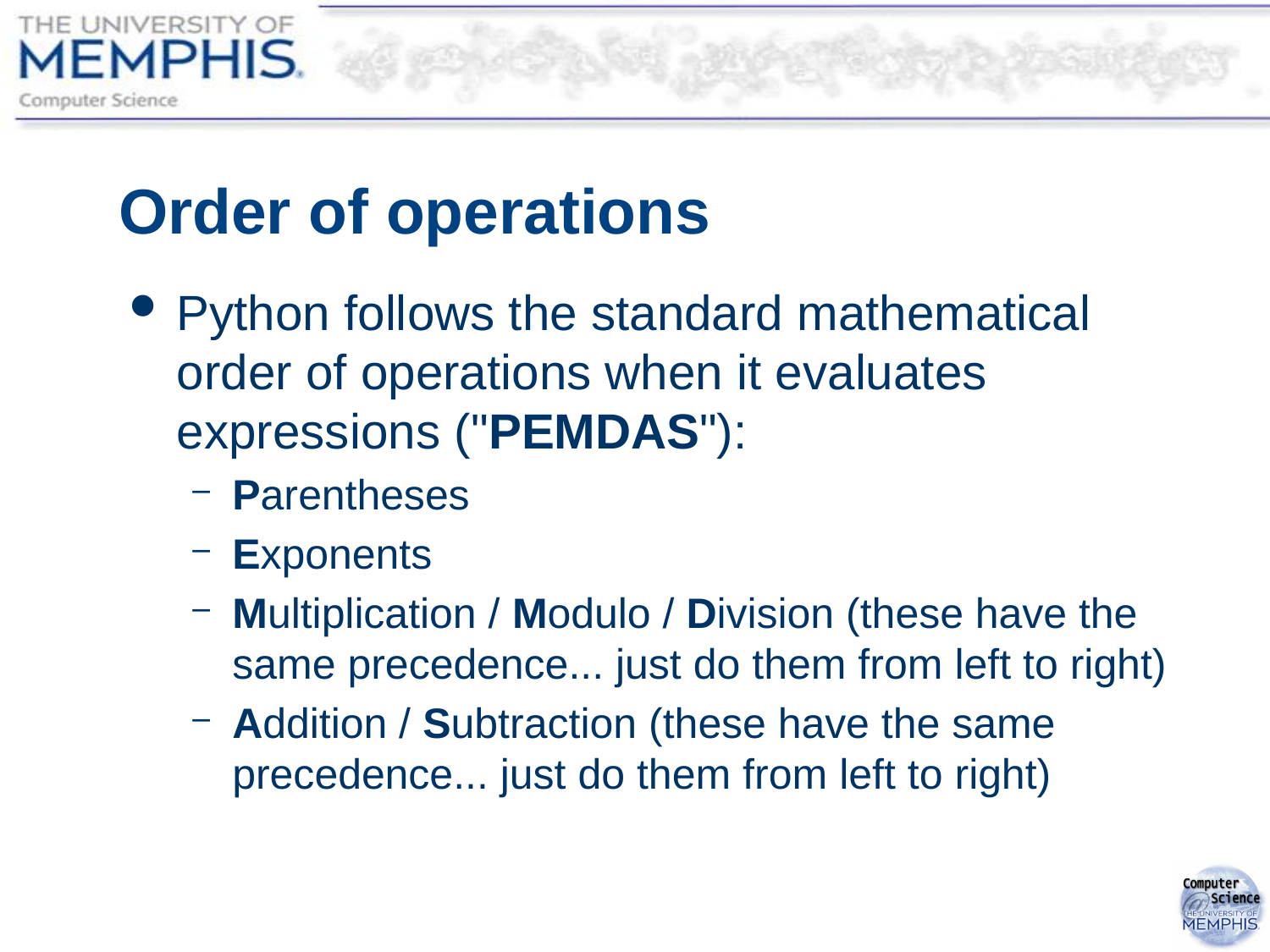

# Order of operations
Python follows the standard mathematical order of operations when it evaluates expressions ("PEMDAS"):
Parentheses
Exponents
Multiplication / Modulo / Division (these have the same precedence... just do them from left to right)
Addition / Subtraction (these have the same precedence... just do them from left to right)